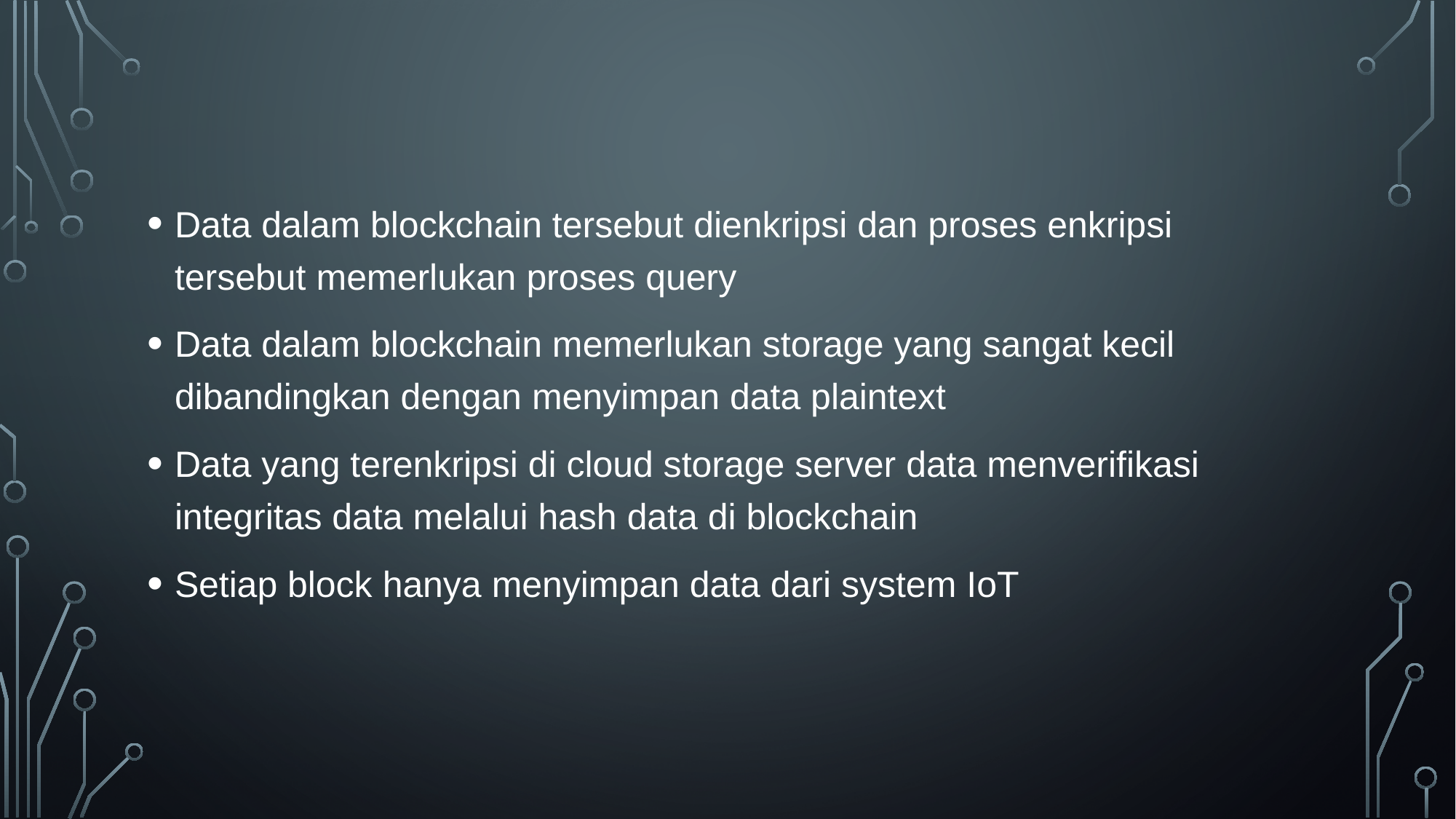

Data dalam blockchain tersebut dienkripsi dan proses enkripsi tersebut memerlukan proses query
Data dalam blockchain memerlukan storage yang sangat kecil dibandingkan dengan menyimpan data plaintext
Data yang terenkripsi di cloud storage server data menverifikasi integritas data melalui hash data di blockchain
Setiap block hanya menyimpan data dari system IoT